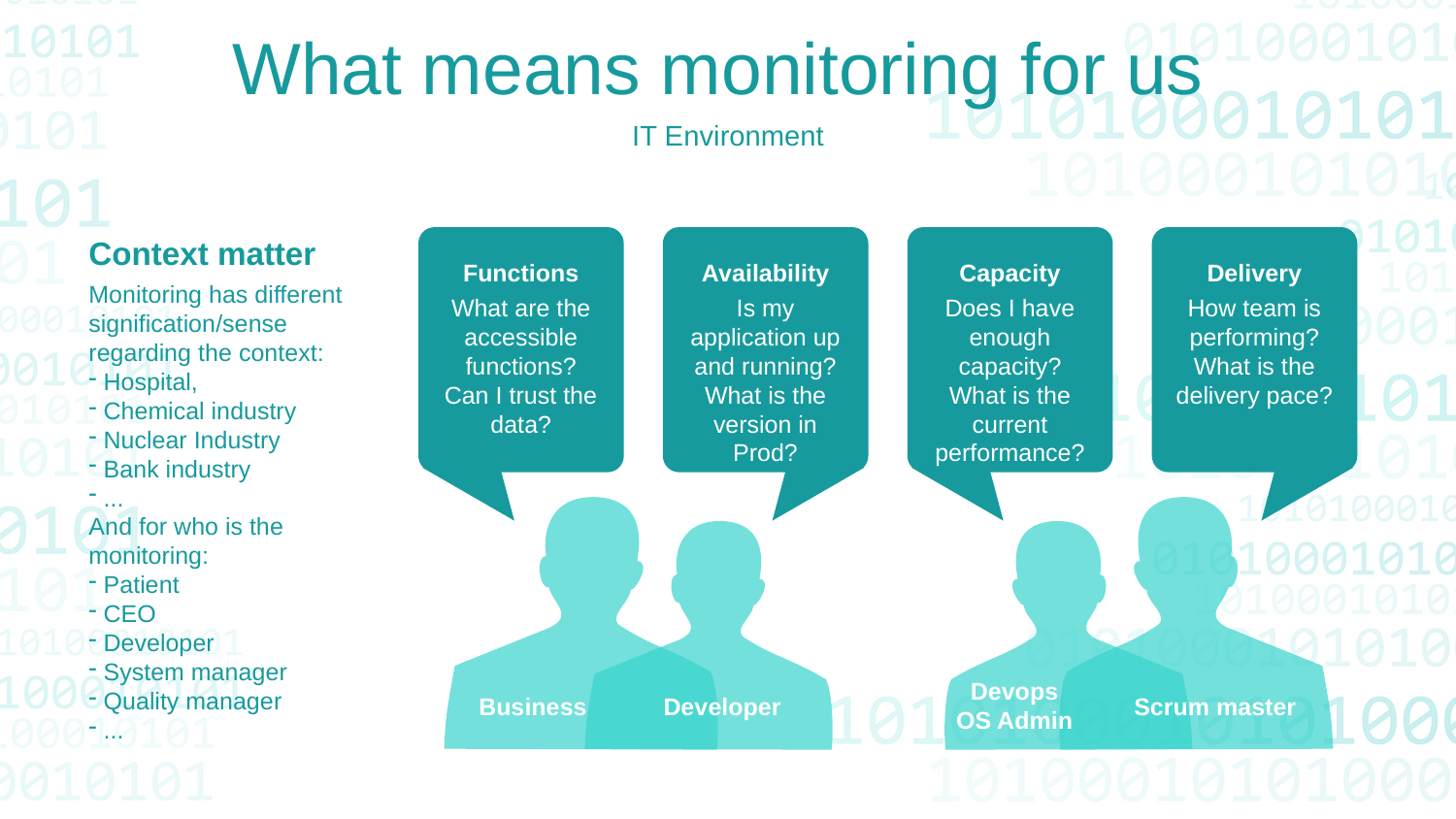

What means monitoring for us
IT Environment
Context matter

Functions
What are the accessible functions?
Can I trust the data?
Availability
Is my application up and running?
What is the version in Prod?
Capacity
Does I have enough capacity?
What is the current performance?
Delivery
How team is performing? What is the delivery pace?
Monitoring has different signification/sense regarding the context:
 Hospital,
 Chemical industry
 Nuclear Industry
 Bank industry
 ...
And for who is the monitoring:
 Patient
 CEO
 Developer
 System manager
 Quality manager
 ...

Devops
OS Admin
Business
Developer
Scrum master